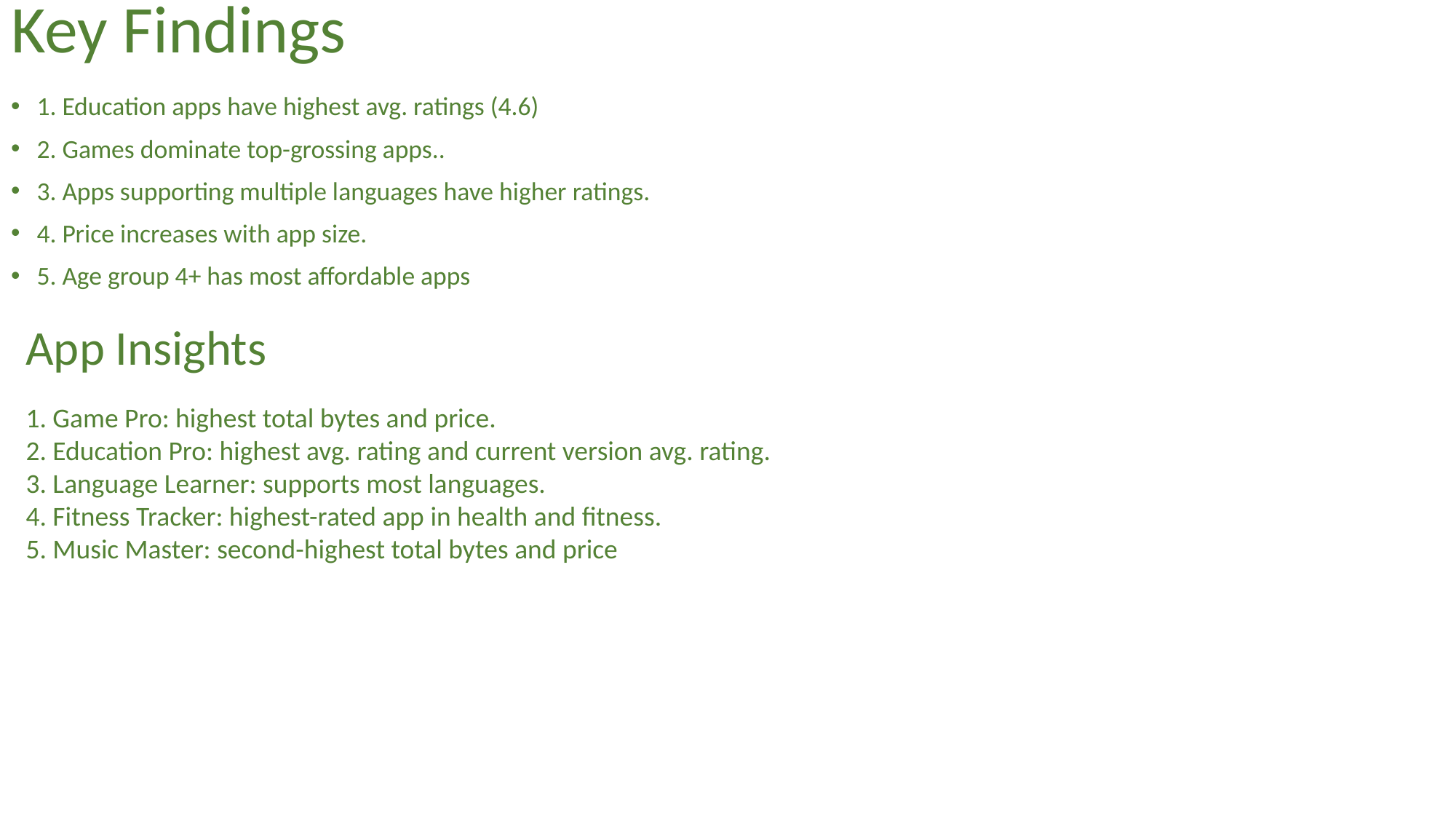

# Key Findings
1. Education apps have highest avg. ratings (4.6)
2. Games dominate top-grossing apps..
3. Apps supporting multiple languages have higher ratings.
4. Price increases with app size.
5. Age group 4+ has most affordable apps
App Insights
1. Game Pro: highest total bytes and price.
2. Education Pro: highest avg. rating and current version avg. rating.
3. Language Learner: supports most languages.
4. Fitness Tracker: highest-rated app in health and fitness.
5. Music Master: second-highest total bytes and price